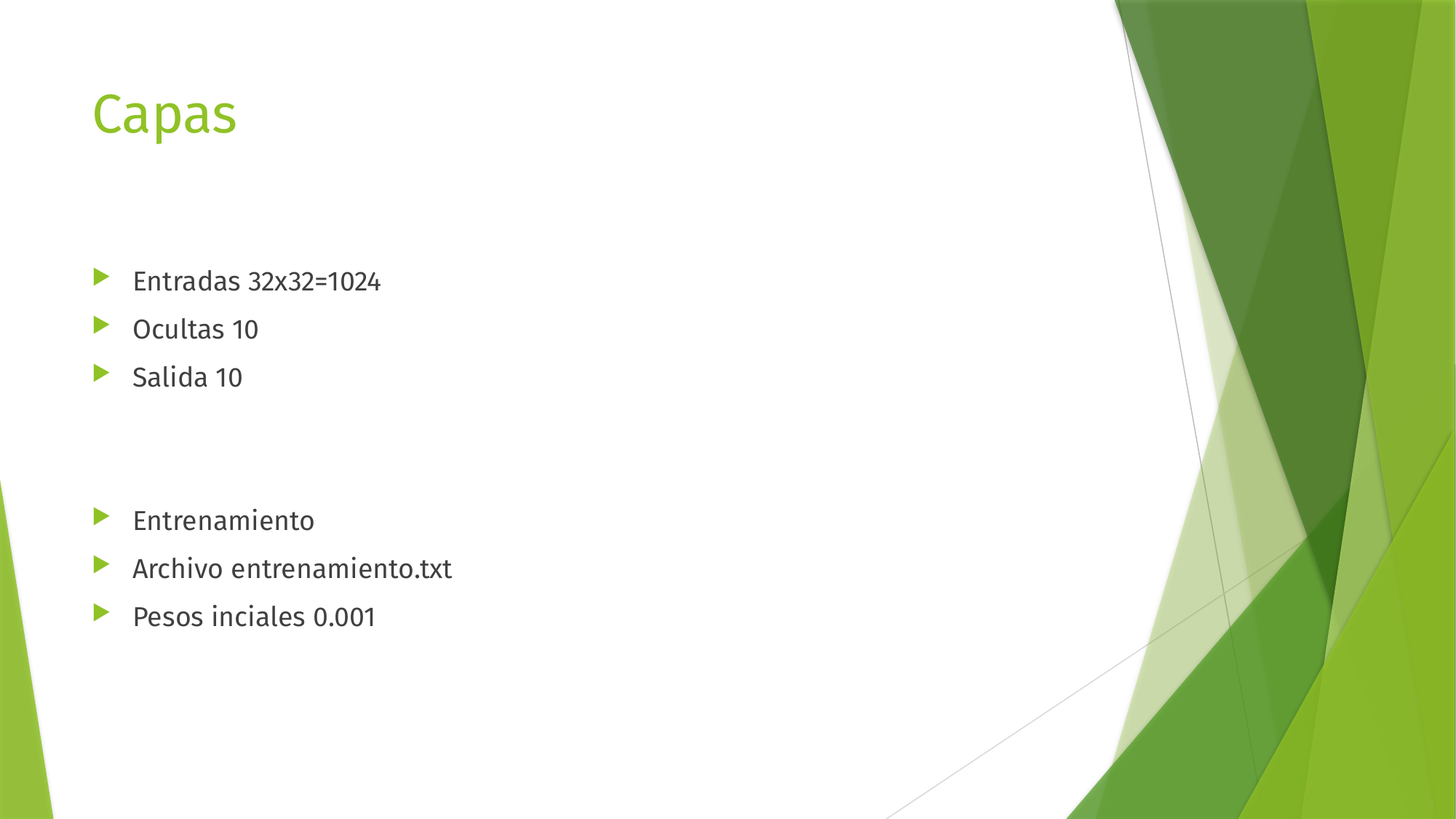

# Capas
Entradas 32x32=1024
Ocultas 10
Salida 10

Entrenamiento
Archivo entrenamiento.txt
Pesos inciales 0.001